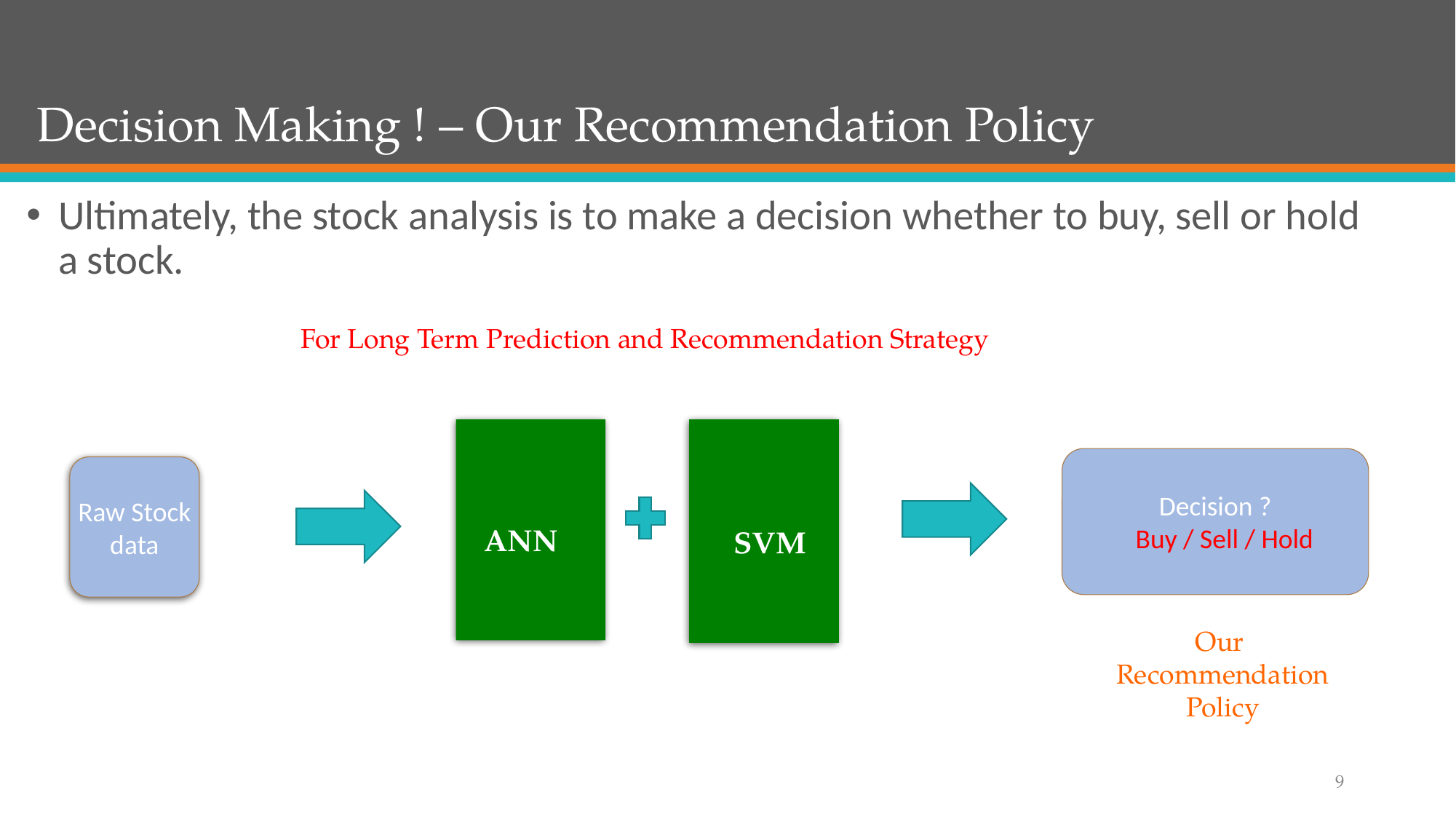

# Decision Making ! – Our Recommendation Policy
Ultimately, the stock analysis is to make a decision whether to buy, sell or hold a stock.
For Long Term Prediction and Recommendation Strategy

ANN
SVM
Decision ?
   Buy / Sell / Hold
Raw Stock data

Our
Recommendation
Policy
9